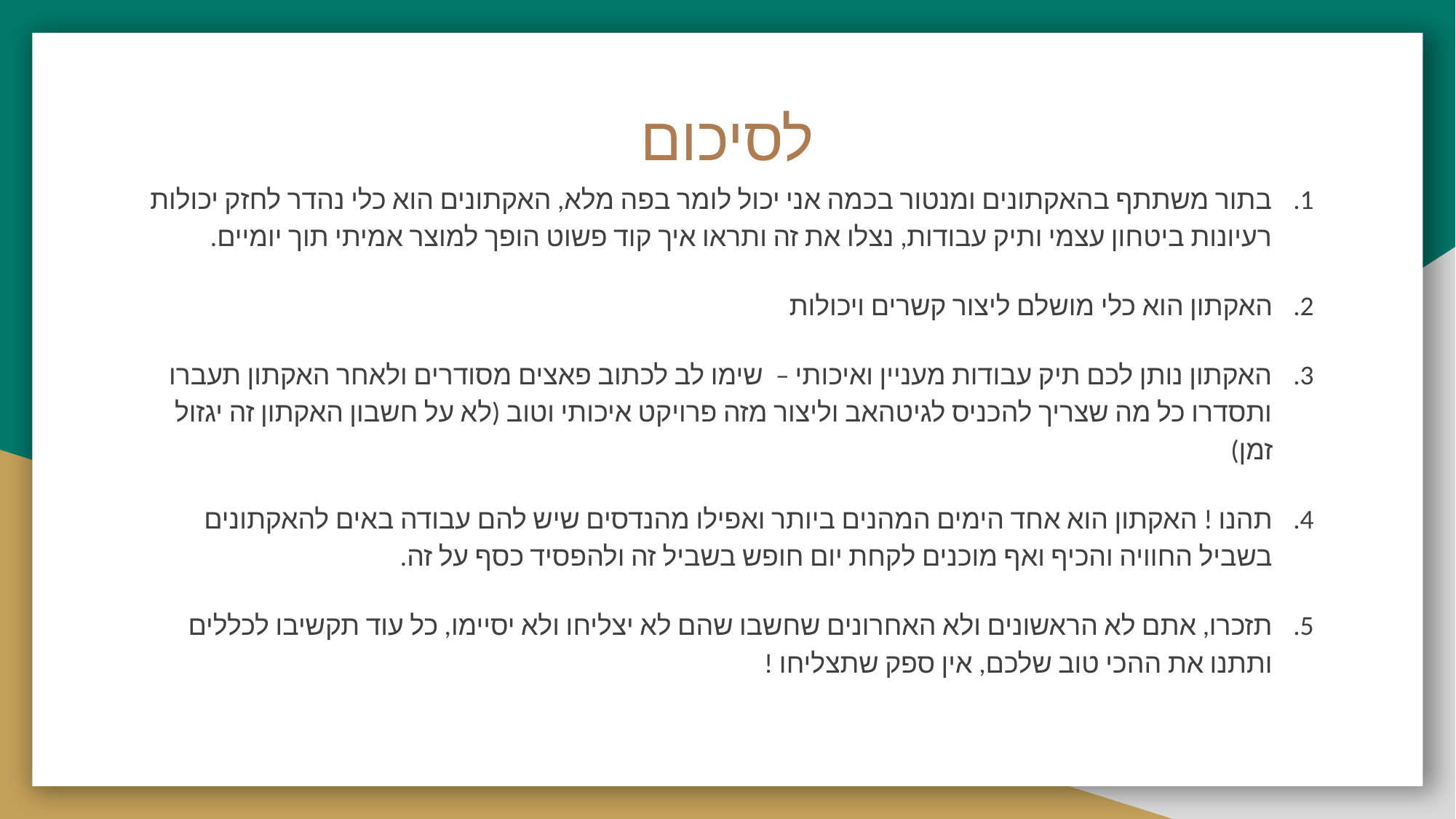

# לסיכום
בתור משתתף בהאקתונים ומנטור בכמה אני יכול לומר בפה מלא, האקתונים הוא כלי נהדר לחזק יכולות רעיונות ביטחון עצמי ותיק עבודות, נצלו את זה ותראו איך קוד פשוט הופך למוצר אמיתי תוך יומיים.
האקתון הוא כלי מושלם ליצור קשרים ויכולות
האקתון נותן לכם תיק עבודות מעניין ואיכותי –  שימו לב לכתוב פאצים מסודרים ולאחר האקתון תעברו ותסדרו כל מה שצריך להכניס לגיטהאב וליצור מזה פרויקט איכותי וטוב (לא על חשבון האקתון זה יגזול זמן)
תהנו ! האקתון הוא אחד הימים המהנים ביותר ואפילו מהנדסים שיש להם עבודה באים להאקתונים בשביל החוויה והכיף ואף מוכנים לקחת יום חופש בשביל זה ולהפסיד כסף על זה.
תזכרו, אתם לא הראשונים ולא האחרונים שחשבו שהם לא יצליחו ולא יסיימו, כל עוד תקשיבו לכללים ותתנו את ההכי טוב שלכם, אין ספק שתצליחו !